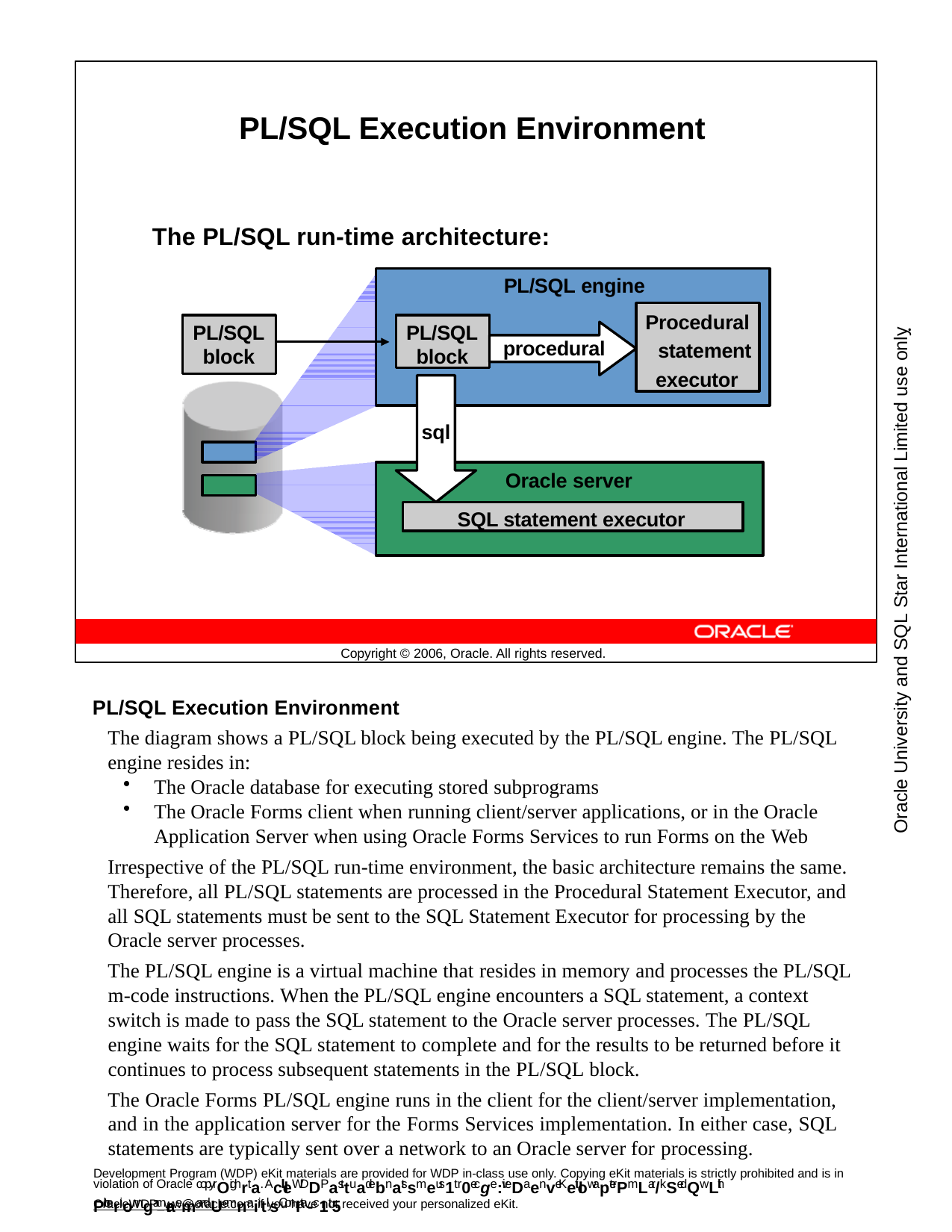

PL/SQL Execution Environment
The PL/SQL run-time architecture:
PL/SQL engine

Procedural  statement  executor

PL/SQL
block
PL/SQL
block
Oracle University and SQL Star International Limited use onlyฺ

procedural

sql

Oracle server

SQL statement executor
Copyright © 2006, Oracle. All rights reserved.
PL/SQL Execution Environment
The diagram shows a PL/SQL block being executed by the PL/SQL engine. The PL/SQL  engine resides in:
The Oracle database for executing stored subprograms
The Oracle Forms client when running client/server applications, or in the Oracle  Application Server when using Oracle Forms Services to run Forms on the Web
Irrespective of the PL/SQL run-time environment, the basic architecture remains the same.  Therefore, all PL/SQL statements are processed in the Procedural Statement Executor, and  all SQL statements must be sent to the SQL Statement Executor for processing by the  Oracle server processes.
The PL/SQL engine is a virtual machine that resides in memory and processes the PL/SQL  m-code instructions. When the PL/SQL engine encounters a SQL statement, a context  switch is made to pass the SQL statement to the Oracle server processes. The PL/SQL  engine waits for the SQL statement to complete and for the results to be returned before it  continues to process subsequent statements in the PL/SQL block.
The Oracle Forms PL/SQL engine runs in the client for the client/server implementation,  and in the application server for the Forms Services implementation. In either case, SQL  statements are typically sent over a network to an Oracle server for processing.
Development Program (WDP) eKit materials are provided for WDP in-class use only. Copying eKit materials is strictly prohibited and is in
violation of Oracle copyrOighrta. AcllleWDDPasttuadebnatssmeus1t r0ecge:iveDaen veKeitlowapterPmLar/kSedQwLith Ptherior ngamrae mandUemnaiitl.sConIta-c1t5
OracleWDP_ww@oracle.com if you have not received your personalized eKit.